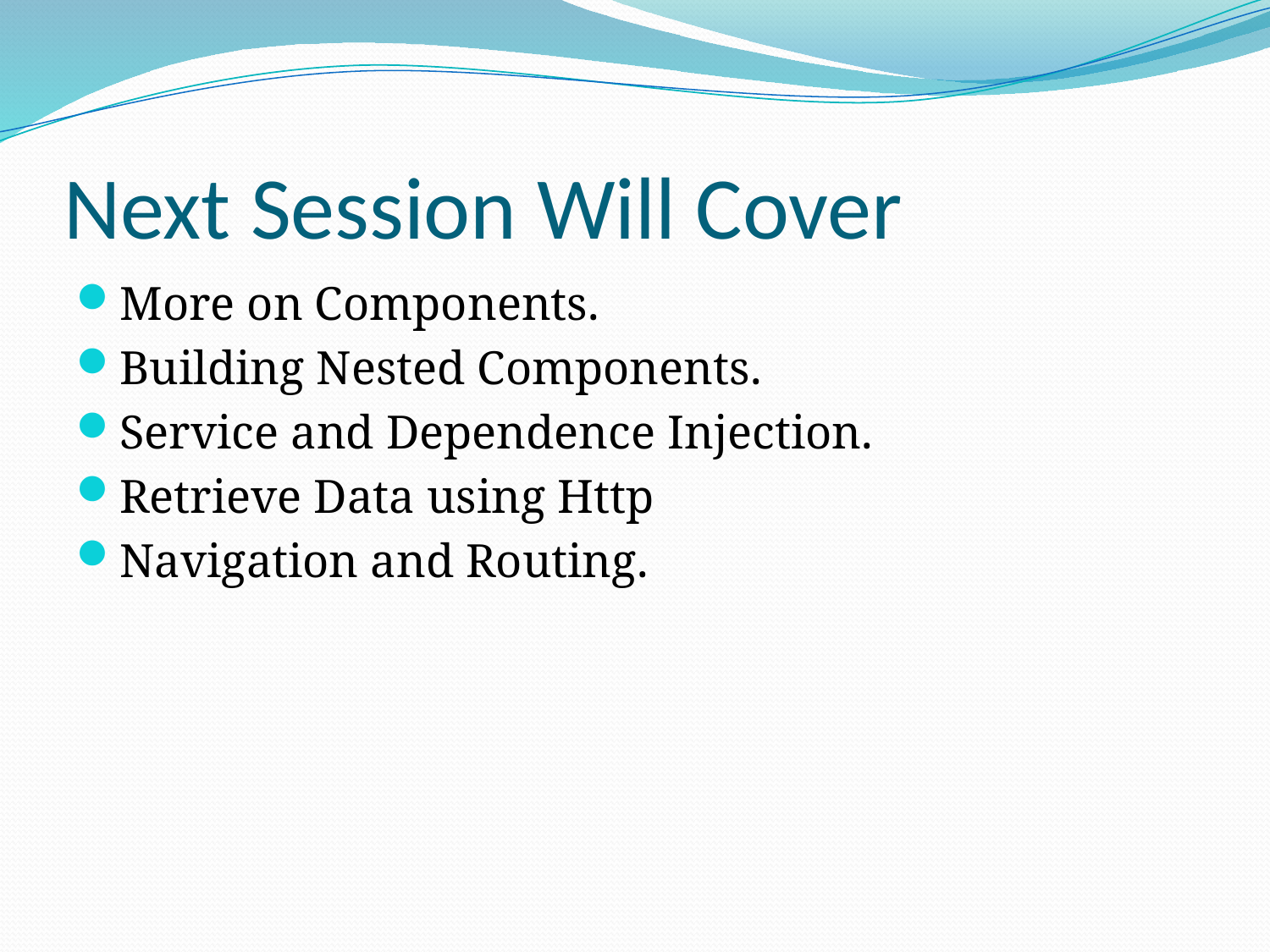

# Next Session Will Cover
More on Components.
Building Nested Components.
Service and Dependence Injection.
Retrieve Data using Http
Navigation and Routing.